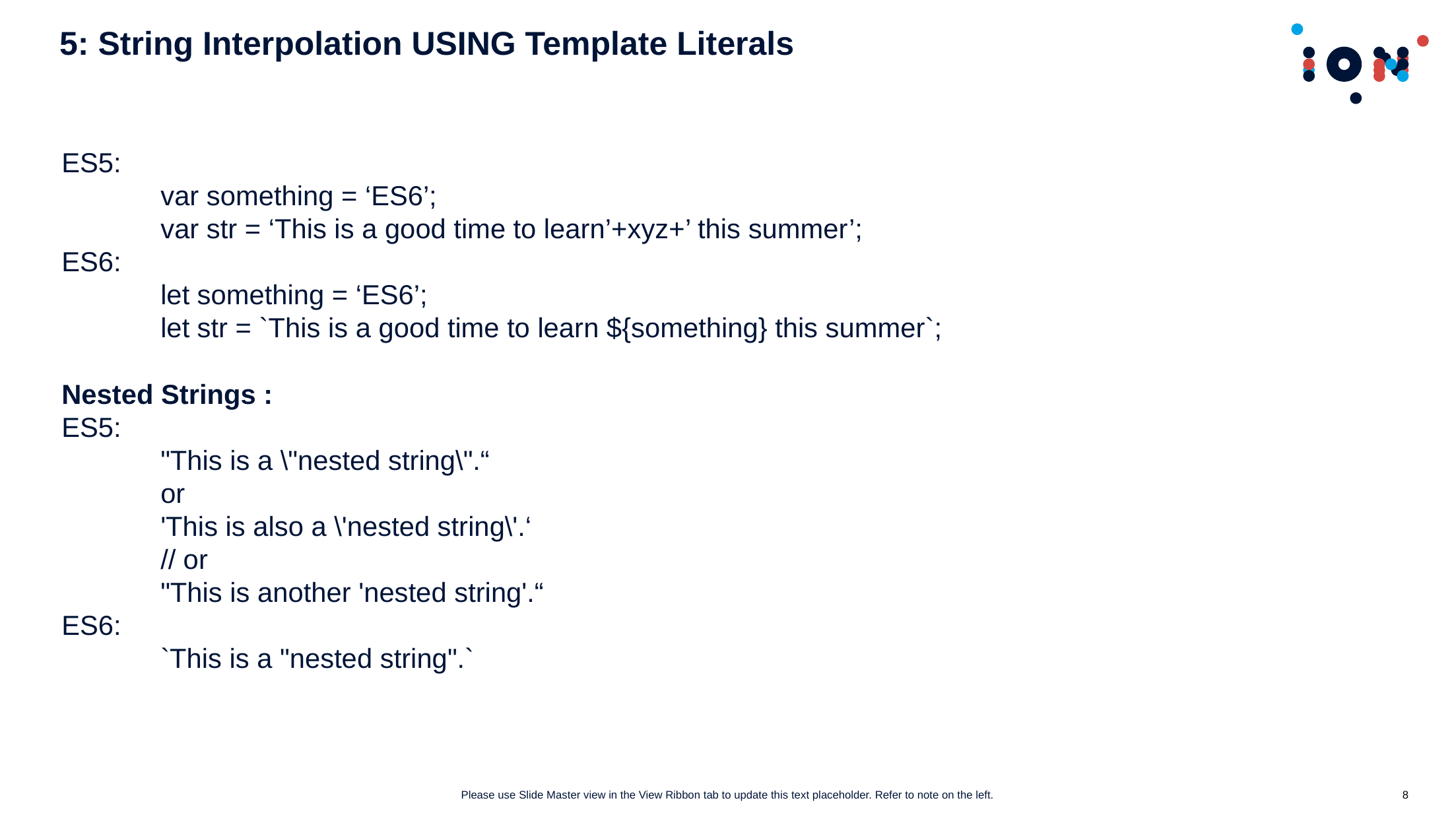

# 5: String Interpolation USING Template Literals
ES5:
	var something = ‘ES6’;
	var str = ‘This is a good time to learn’+xyz+’ this summer’;
ES6:
	let something = ‘ES6’;
	let str = `This is a good time to learn ${something} this summer`;

Nested Strings :
ES5:
	"This is a \"nested string\".“
	or
	'This is also a \'nested string\'.‘
	// or
	"This is another 'nested string'.“
ES6:
	`This is a "nested string".`